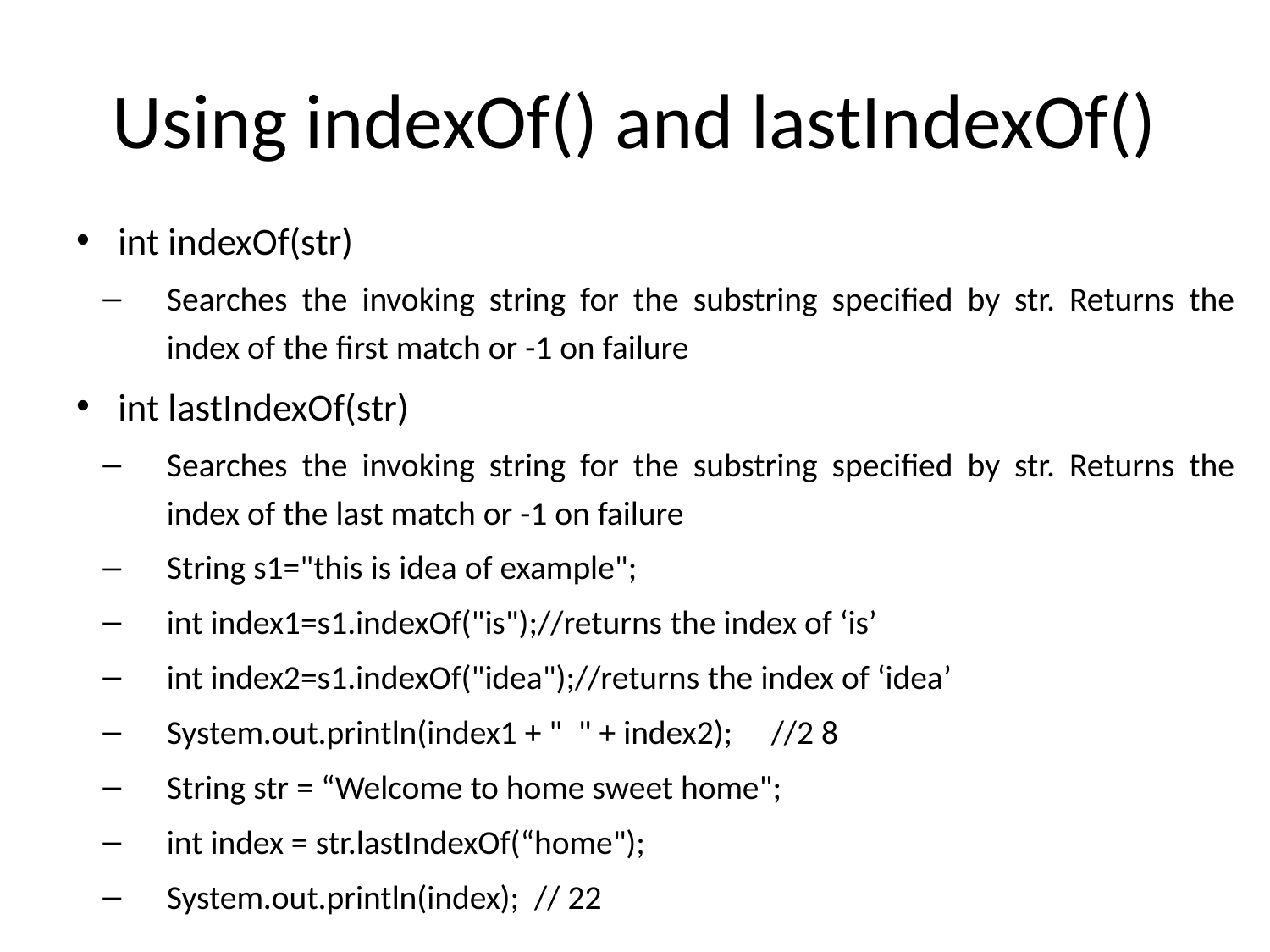

# Using indexOf() and lastIndexOf()
int indexOf(str)
Searches the invoking string for the substring specified by str. Returns the index of the first match or -1 on failure
int lastIndexOf(str)
Searches the invoking string for the substring specified by str. Returns the index of the last match or -1 on failure
String s1="this is idea of example";
int index1=s1.indexOf("is");//returns the index of ‘is’
int index2=s1.indexOf("idea");//returns the index of ‘idea’
System.out.println(index1 + "  " + index2);	//2 8
String str = “Welcome to home sweet home";
int index = str.lastIndexOf(“home");
System.out.println(index);  // 22